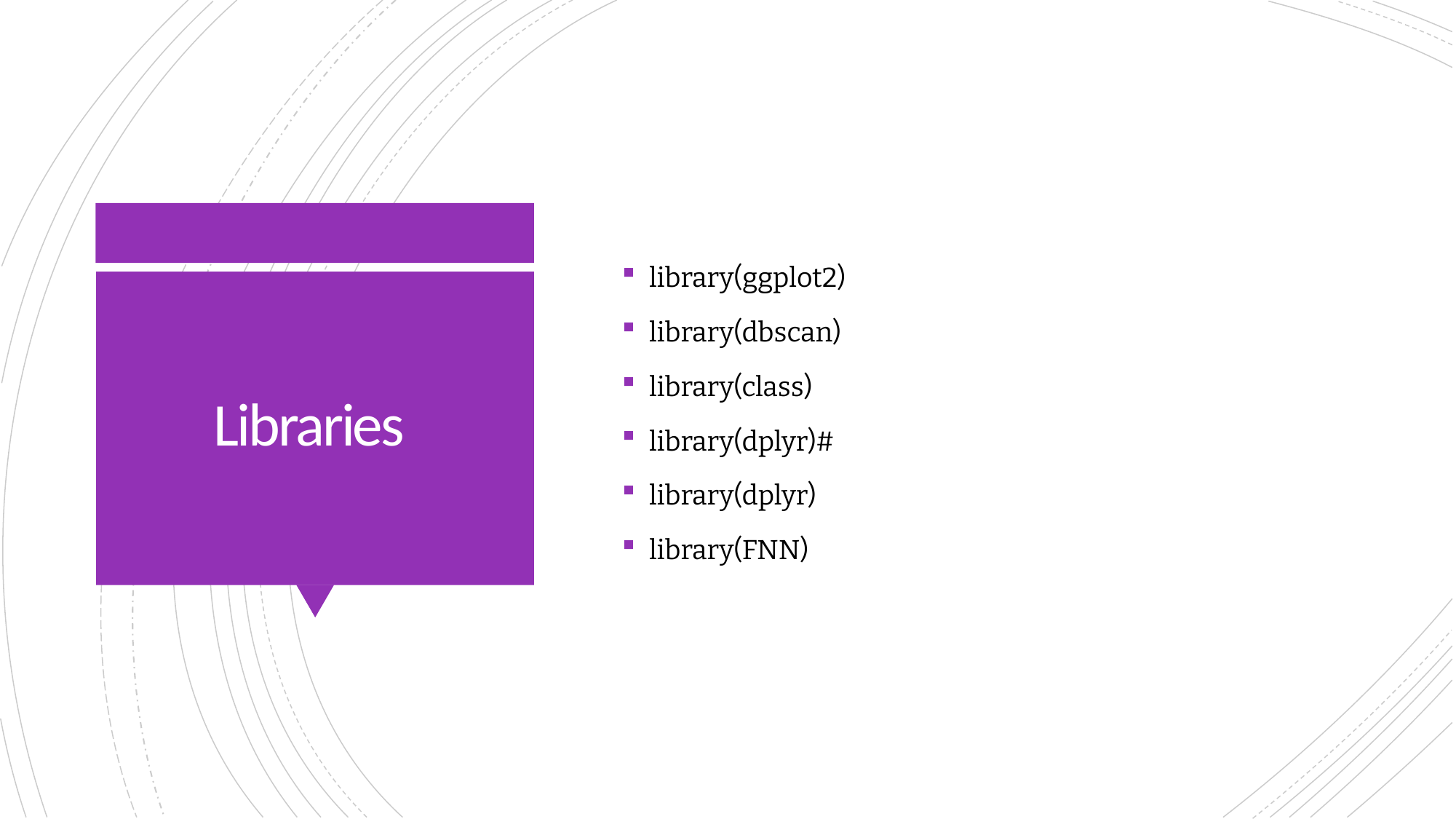

library(ggplot2)
library(dbscan)
library(class)
library(dplyr)#
library(dplyr)
library(FNN)
# Libraries